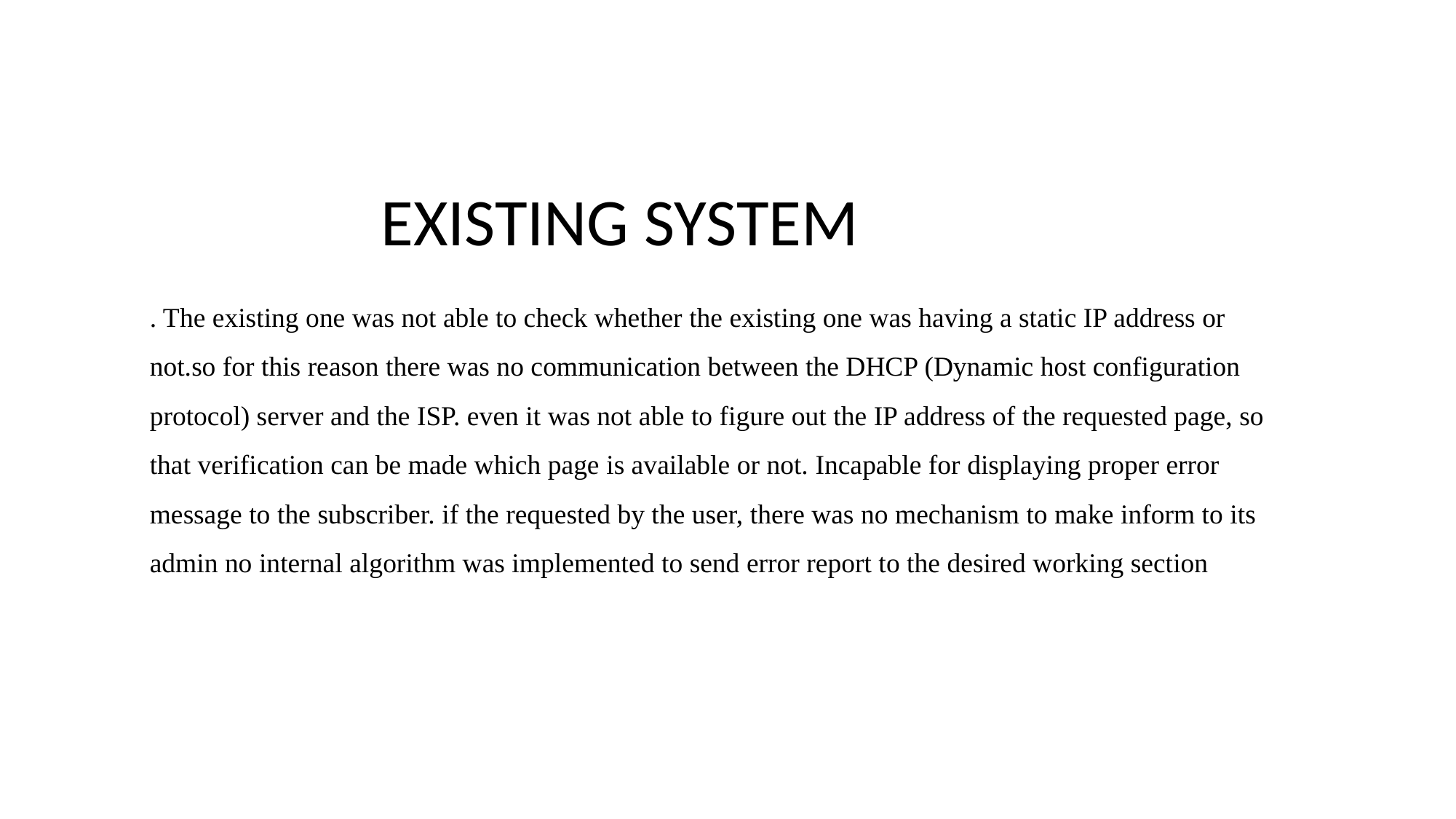

EXISTING SYSTEM
. The existing one was not able to check whether the existing one was having a static IP address or not.so for this reason there was no communication between the DHCP (Dynamic host configuration protocol) server and the ISP. even it was not able to figure out the IP address of the requested page, so that verification can be made which page is available or not. Incapable for displaying proper error message to the subscriber. if the requested by the user, there was no mechanism to make inform to its admin no internal algorithm was implemented to send error report to the desired working section